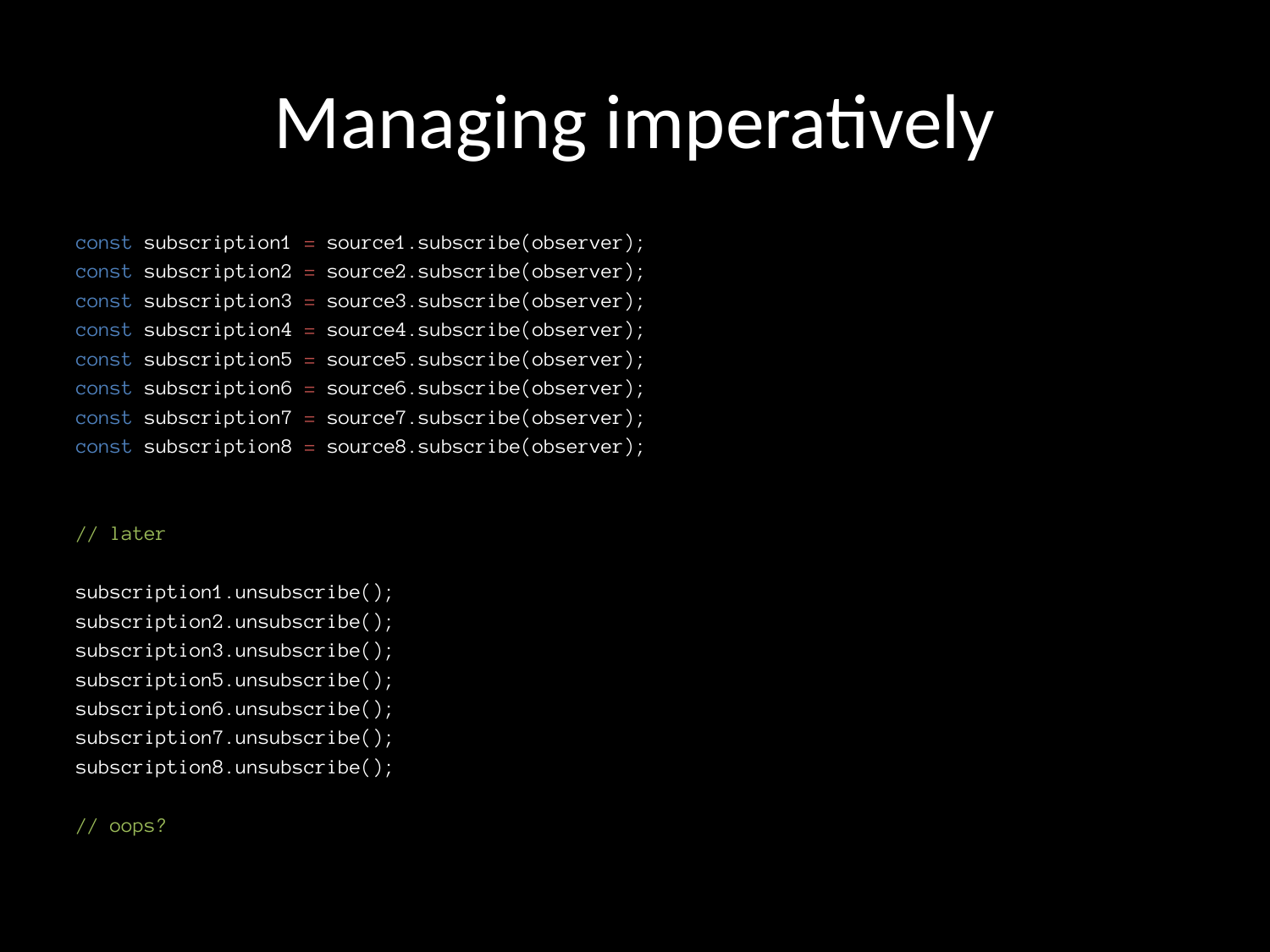

# Managing imperatively
const subscription1 = source1.subscribe(observer);
const subscription2 = source2.subscribe(observer);
const subscription3 = source3.subscribe(observer);
const subscription4 = source4.subscribe(observer);
const subscription5 = source5.subscribe(observer);
const subscription6 = source6.subscribe(observer);
const subscription7 = source7.subscribe(observer);
const subscription8 = source8.subscribe(observer);

// later

subscription1.unsubscribe();
subscription2.unsubscribe();
subscription3.unsubscribe();
subscription5.unsubscribe();
subscription6.unsubscribe();
subscription7.unsubscribe();
subscription8.unsubscribe();

// oops?